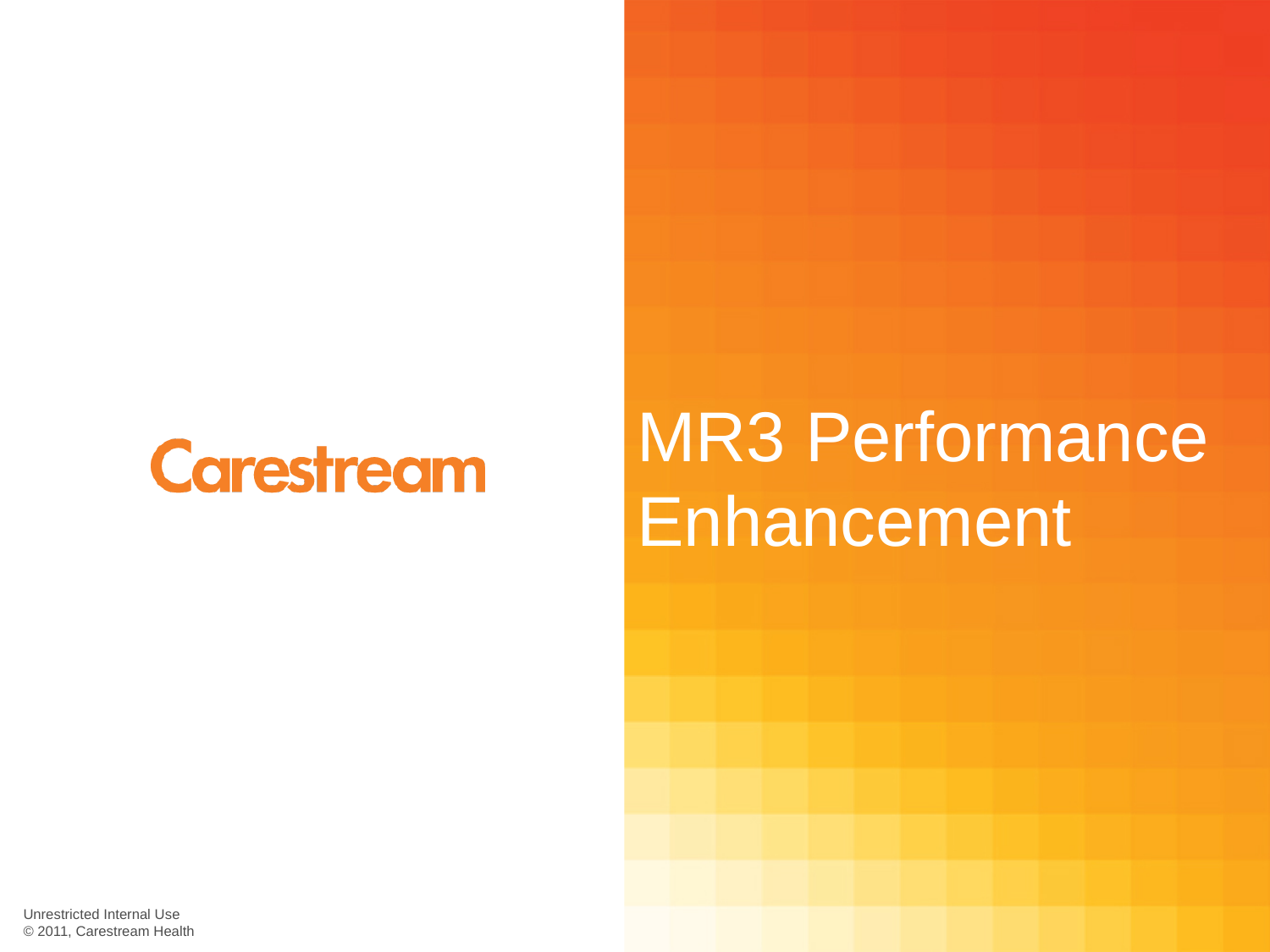

# MR3 Performance Enhancement

Unrestricted Internal Use
© 2011, Carestream Health